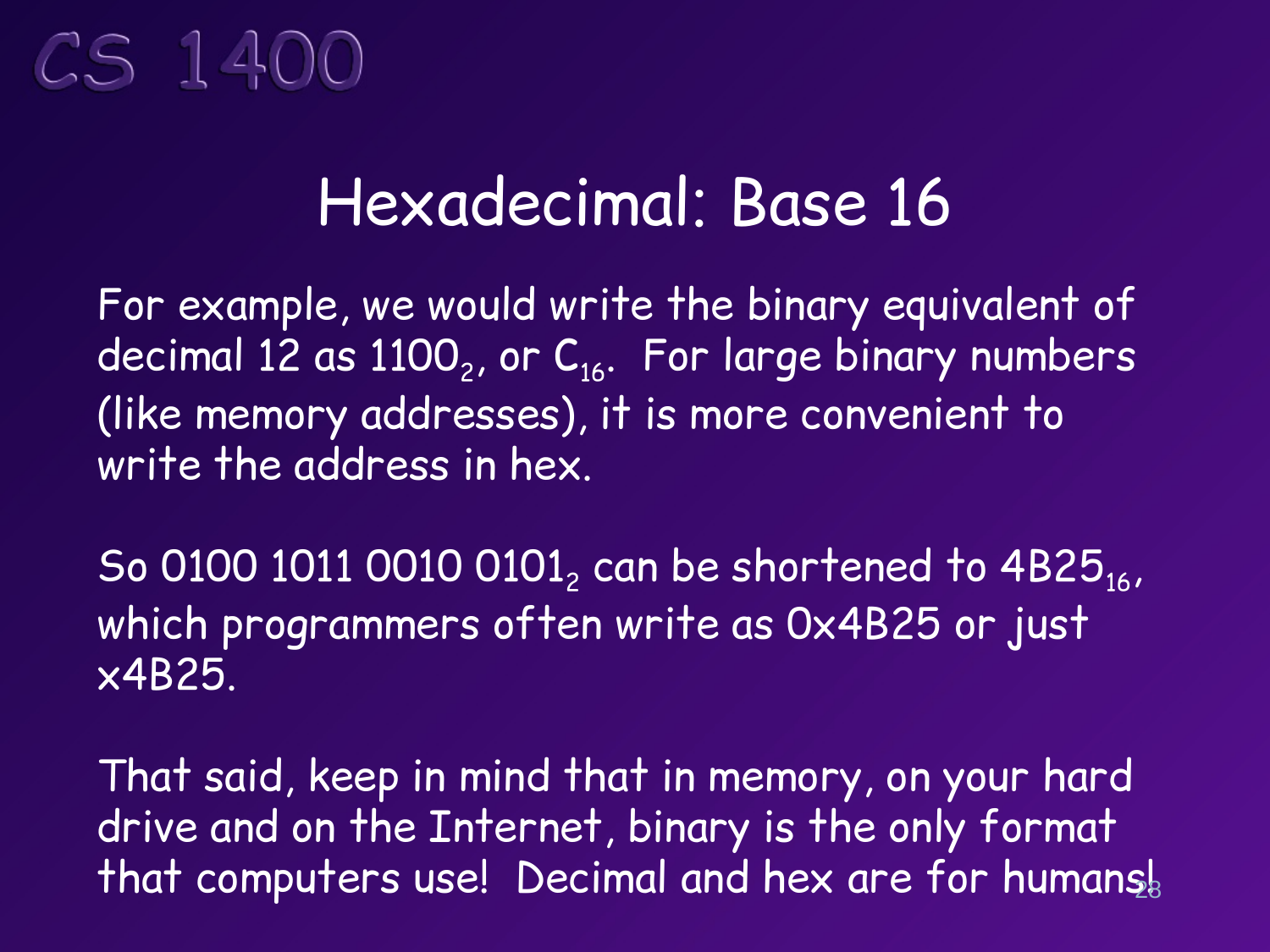

# Hexadecimal: Base 16
For example, we would write the binary equivalent of decimal 12 as 11002, or C16.  For large binary numbers (like memory addresses), it is more convenient to write the address in hex.

So 0100 1011 0010 01012 can be shortened to 4B2516, which programmers often write as 0x4B25 or just x4B25.

That said, keep in mind that in memory, on your hard drive and on the Internet, binary is the only format that computers use!  Decimal and hex are for humans!
28